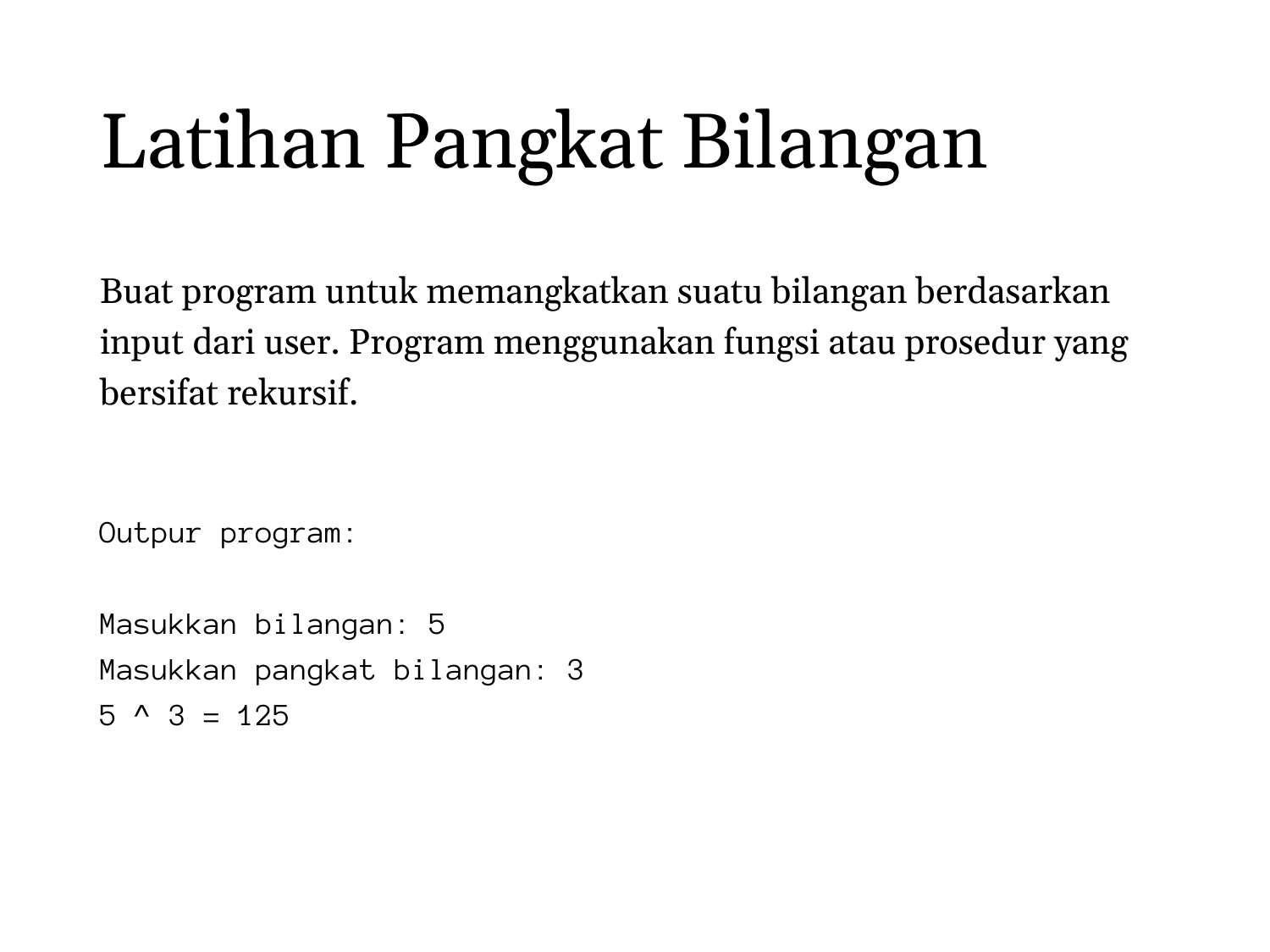

# Latihan Pangkat Bilangan
Buat program untuk memangkatkan suatu bilangan berdasarkan input dari user. Program menggunakan fungsi atau prosedur yang bersifat rekursif.

Outpur program:
Masukkan bilangan: 5
Masukkan pangkat bilangan: 3
5 ^ 3 = 125